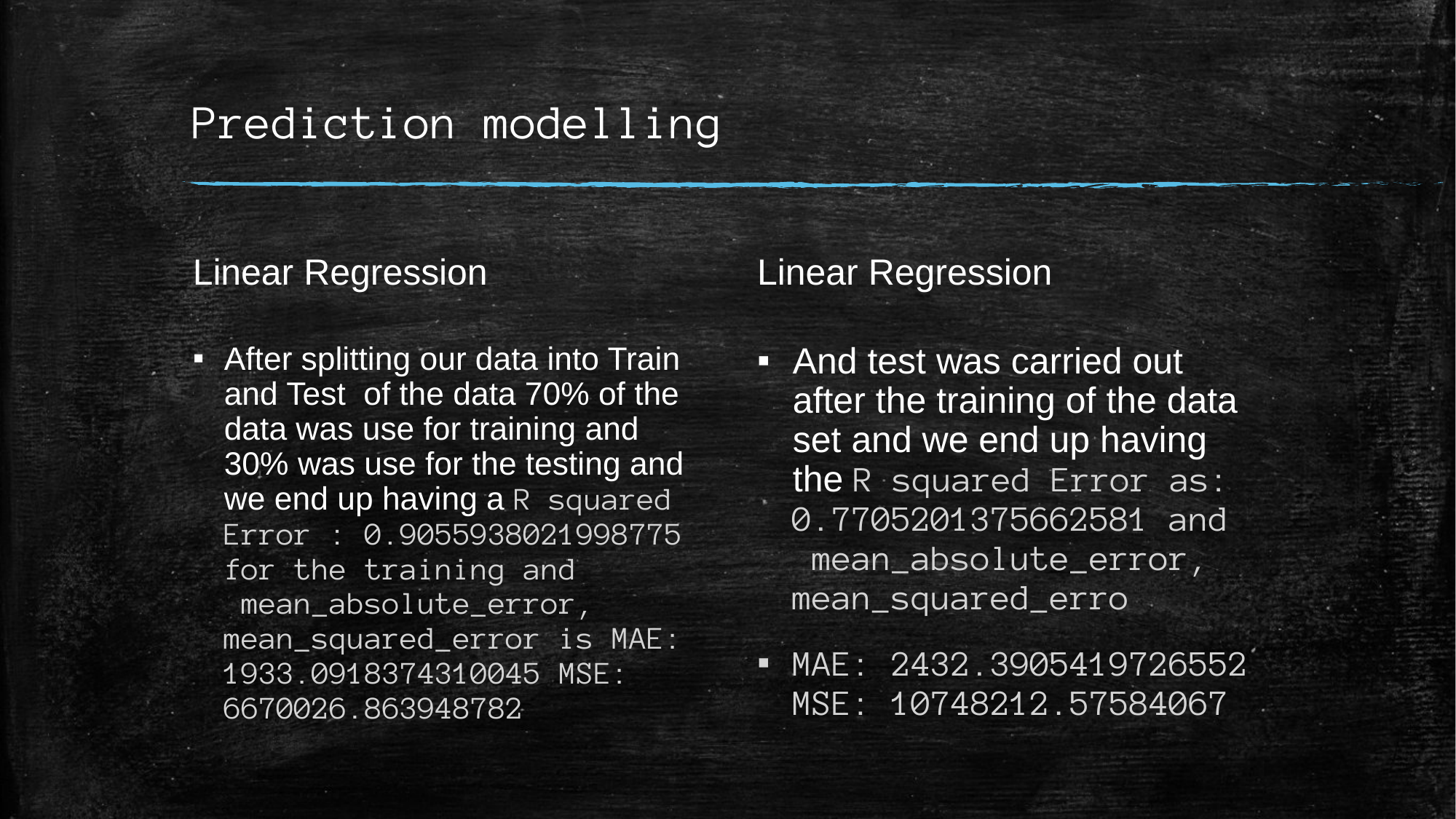

# Prediction modelling
Linear Regression
Linear Regression
After splitting our data into Train and Test  of the data 70% of the data was use for training and 30% was use for the testing and we end up having a R squared Error : 0.9055938021998775 for the training and  mean_absolute_error, mean_squared_error is MAE: 1933.0918374310045 MSE: 6670026.863948782

And test was carried out after the training of the data set and we end up having the R squared Error as: 0.7705201375662581 and  mean_absolute_error, mean_squared_erro
MAE: 2432.3905419726552 MSE: 10748212.57584067